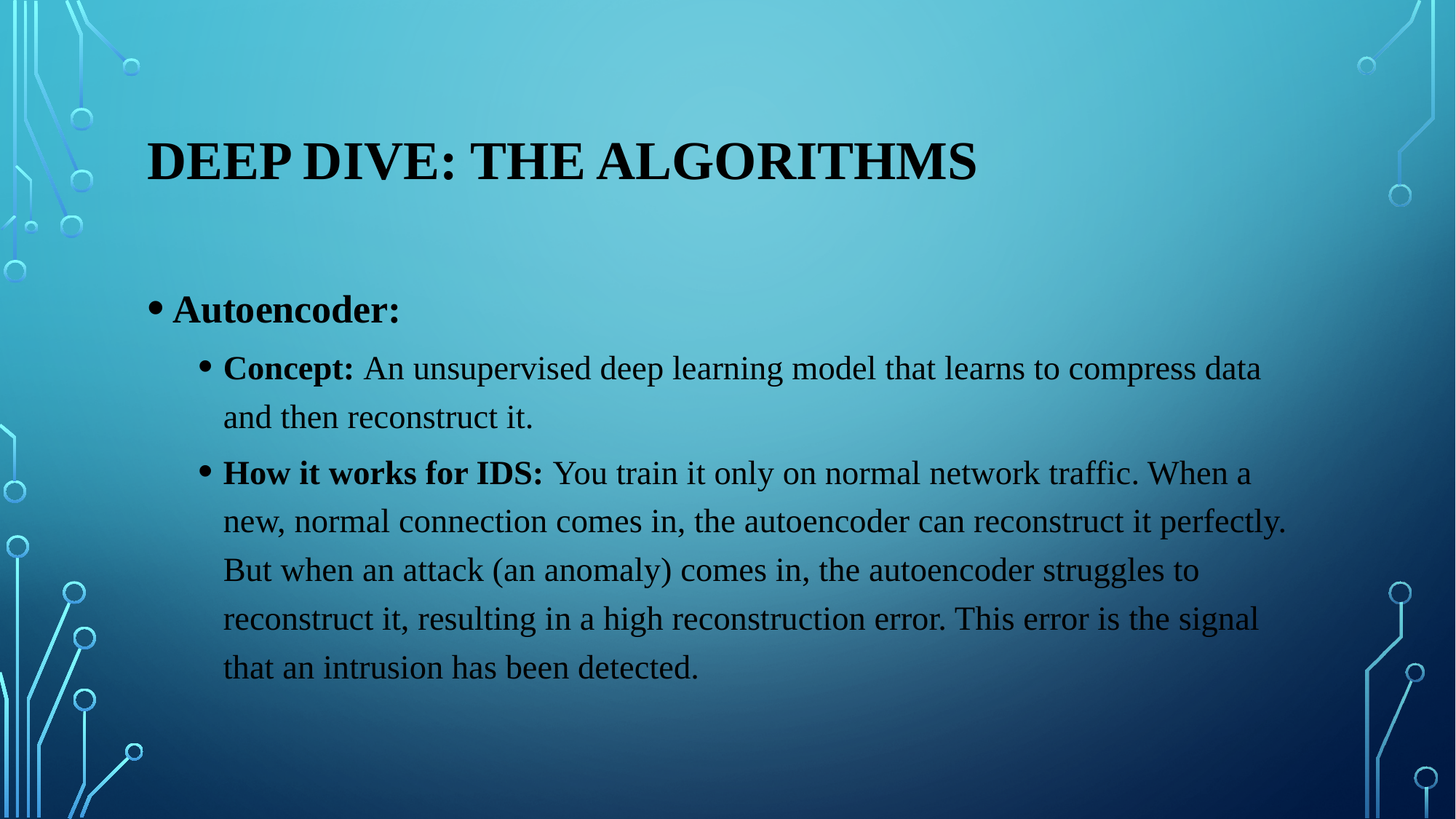

# Deep Dive: The Algorithms
Autoencoder:
Concept: An unsupervised deep learning model that learns to compress data and then reconstruct it.
How it works for IDS: You train it only on normal network traffic. When a new, normal connection comes in, the autoencoder can reconstruct it perfectly. But when an attack (an anomaly) comes in, the autoencoder struggles to reconstruct it, resulting in a high reconstruction error. This error is the signal that an intrusion has been detected.